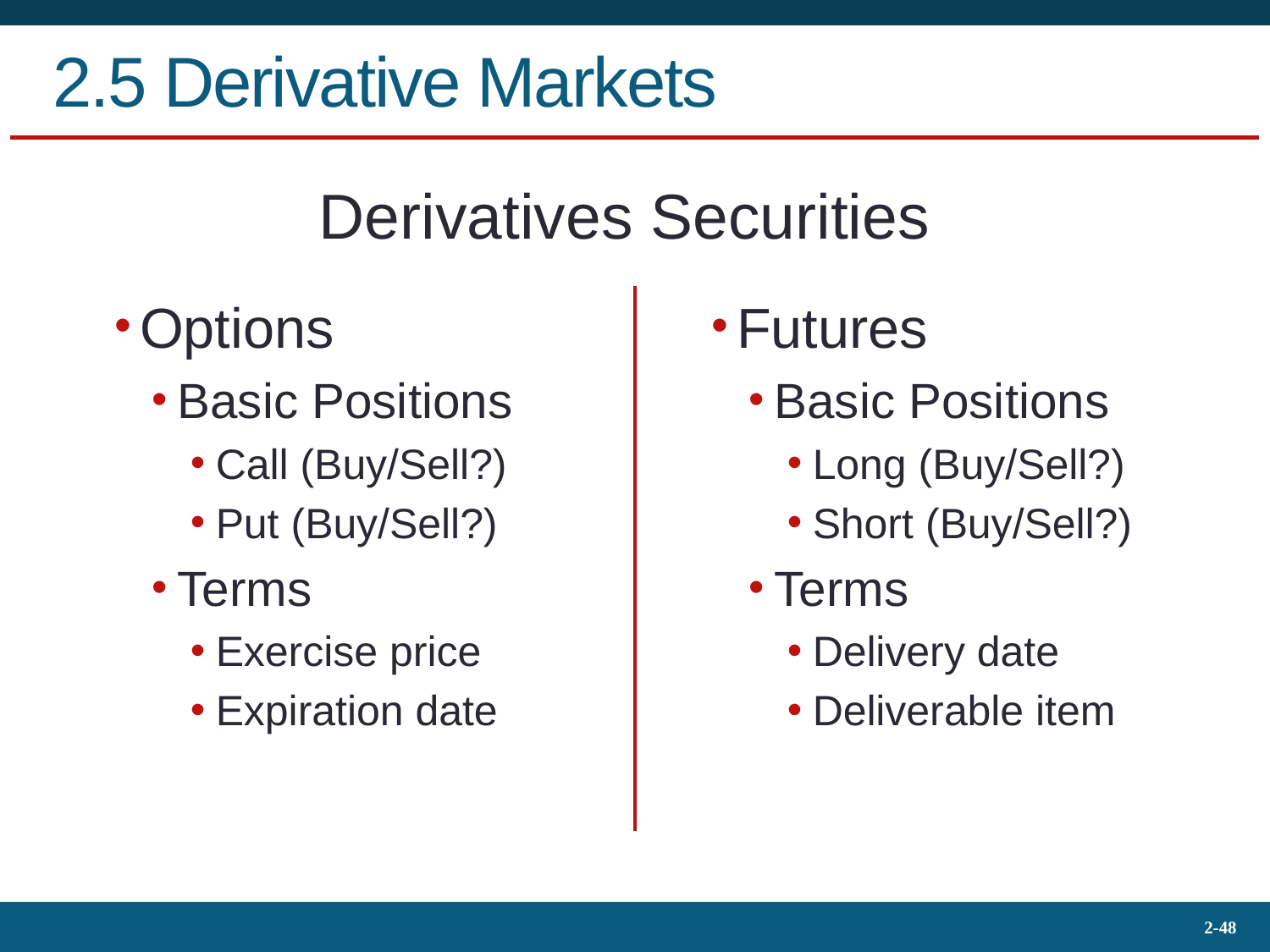

# 2.5 Derivative Markets
Derivatives Securities

Options
Basic Positions
Call (Buy/Sell?)
Put (Buy/Sell?)
Terms
Exercise price
Expiration date
Futures
Basic Positions
Long (Buy/Sell?)
Short (Buy/Sell?)
Terms
Delivery date
Deliverable item